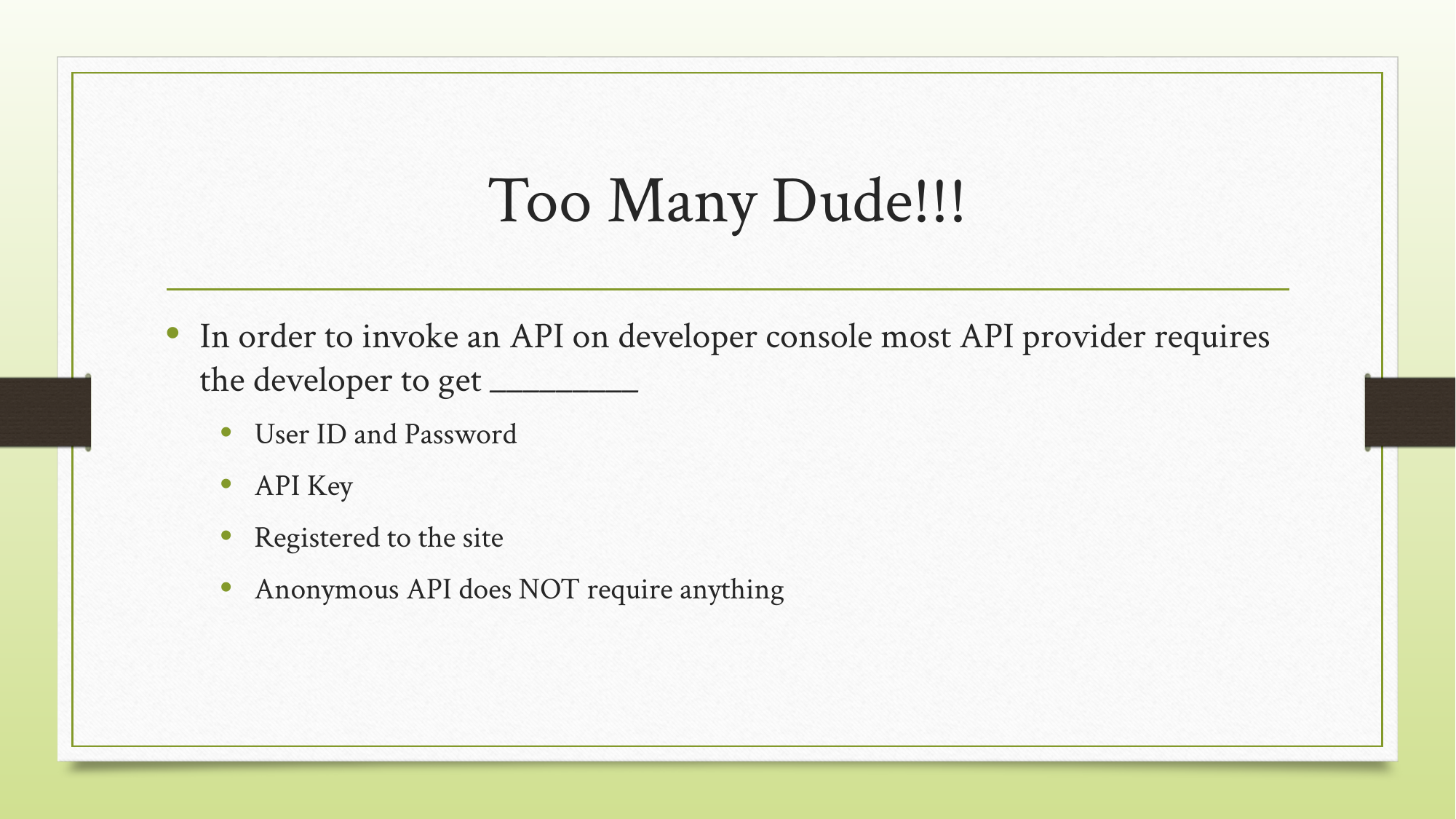

# Too Many Dude!!!
In order to invoke an API on developer console most API provider requires the developer to get _________
User ID and Password
API Key
Registered to the site
Anonymous API does NOT require anything